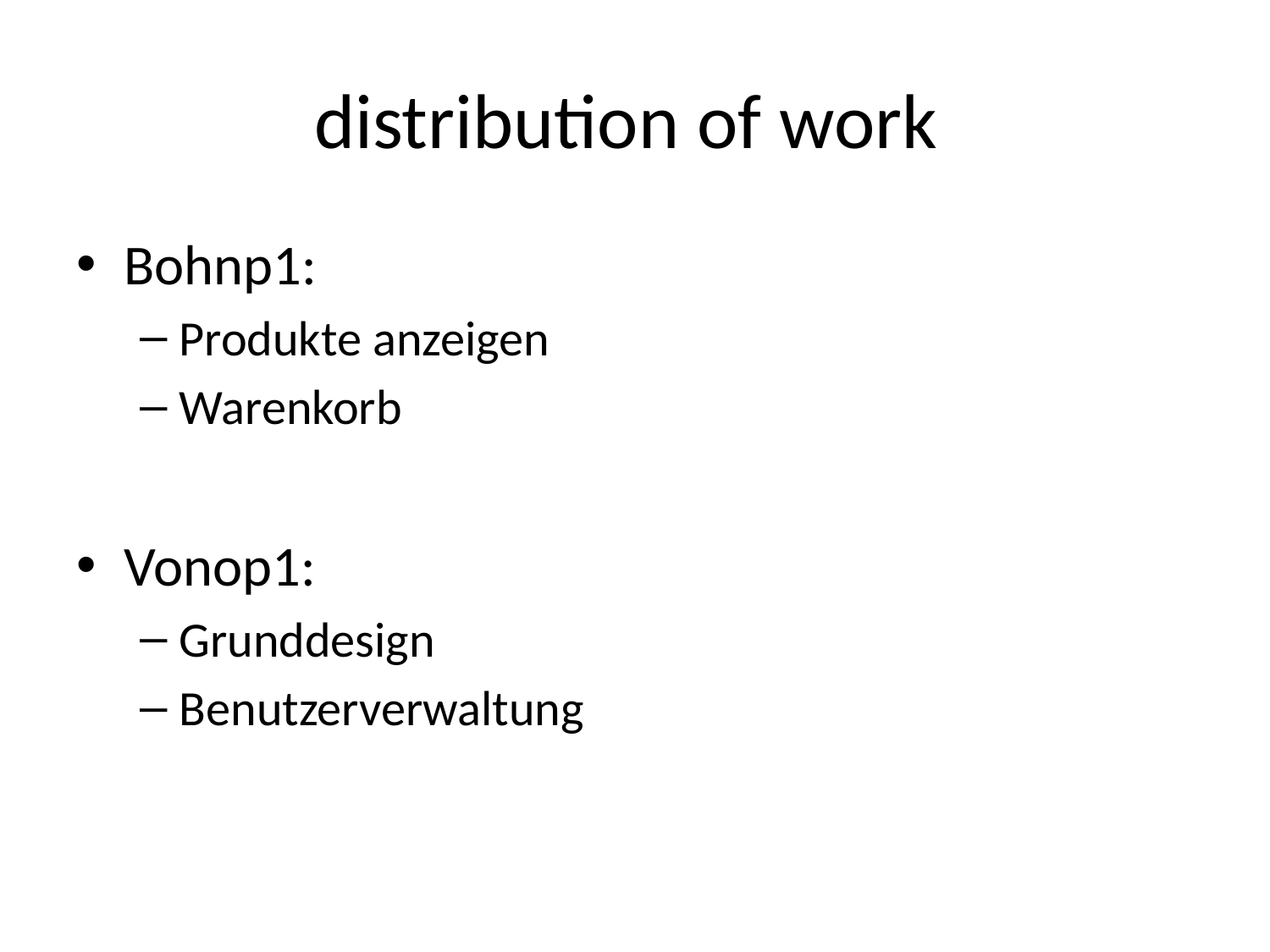

# distribution of work
Bohnp1:
Produkte anzeigen
Warenkorb

Vonop1:
Grunddesign
Benutzerverwaltung